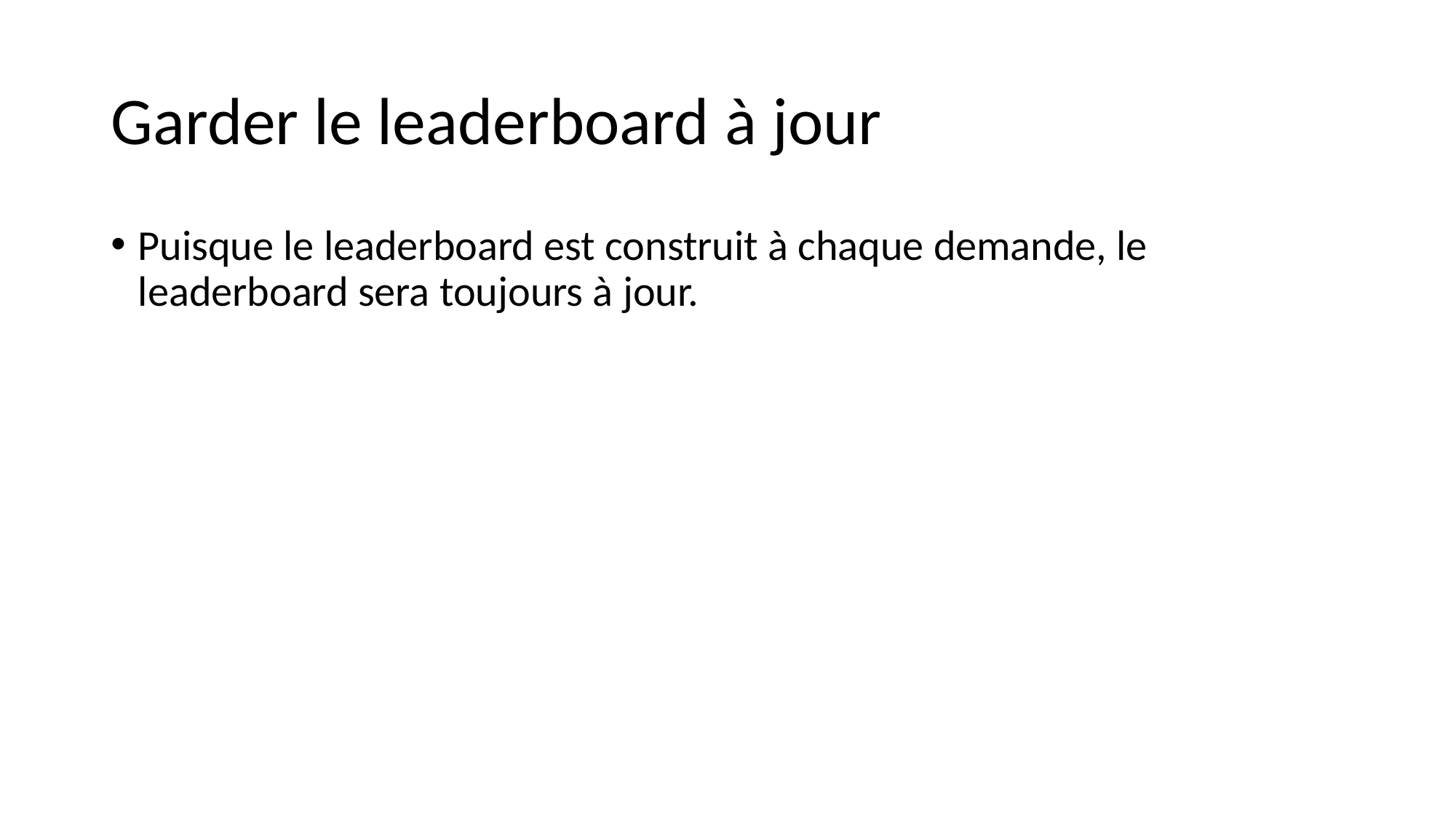

# Garder le leaderboard à jour
Puisque le leaderboard est construit à chaque demande, le leaderboard sera toujours à jour.